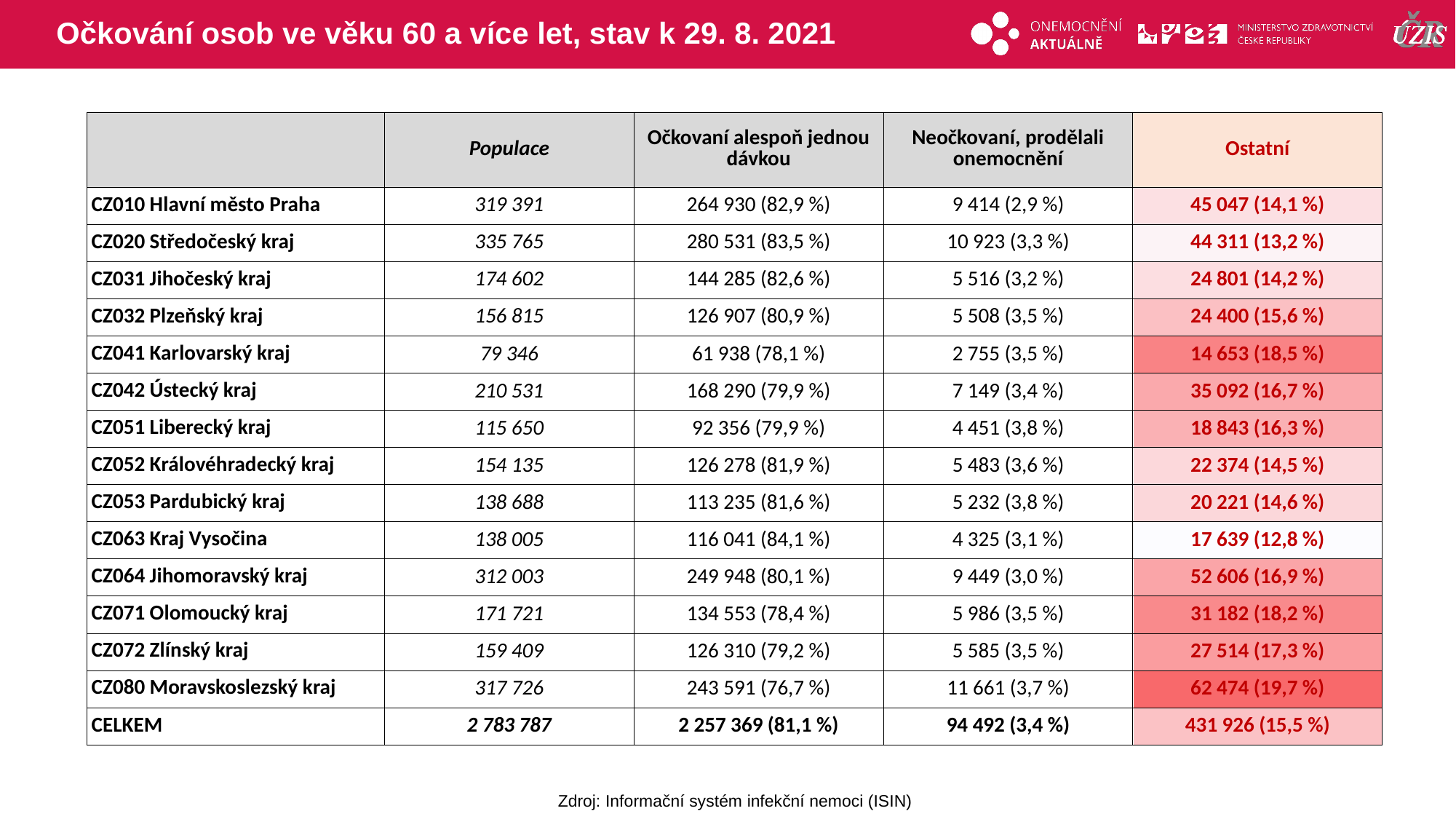

# Očkování osob ve věku 60 a více let, stav k 29. 8. 2021
|  | Populace | Očkovaní alespoň jednou dávkou | Neočkovaní, prodělali onemocnění | Ostatní |
| --- | --- | --- | --- | --- |
| CZ010 Hlavní město Praha | 319 391 | 264 930 (82,9 %) | 9 414 (2,9 %) | 45 047 (14,1 %) |
| CZ020 Středočeský kraj | 335 765 | 280 531 (83,5 %) | 10 923 (3,3 %) | 44 311 (13,2 %) |
| CZ031 Jihočeský kraj | 174 602 | 144 285 (82,6 %) | 5 516 (3,2 %) | 24 801 (14,2 %) |
| CZ032 Plzeňský kraj | 156 815 | 126 907 (80,9 %) | 5 508 (3,5 %) | 24 400 (15,6 %) |
| CZ041 Karlovarský kraj | 79 346 | 61 938 (78,1 %) | 2 755 (3,5 %) | 14 653 (18,5 %) |
| CZ042 Ústecký kraj | 210 531 | 168 290 (79,9 %) | 7 149 (3,4 %) | 35 092 (16,7 %) |
| CZ051 Liberecký kraj | 115 650 | 92 356 (79,9 %) | 4 451 (3,8 %) | 18 843 (16,3 %) |
| CZ052 Královéhradecký kraj | 154 135 | 126 278 (81,9 %) | 5 483 (3,6 %) | 22 374 (14,5 %) |
| CZ053 Pardubický kraj | 138 688 | 113 235 (81,6 %) | 5 232 (3,8 %) | 20 221 (14,6 %) |
| CZ063 Kraj Vysočina | 138 005 | 116 041 (84,1 %) | 4 325 (3,1 %) | 17 639 (12,8 %) |
| CZ064 Jihomoravský kraj | 312 003 | 249 948 (80,1 %) | 9 449 (3,0 %) | 52 606 (16,9 %) |
| CZ071 Olomoucký kraj | 171 721 | 134 553 (78,4 %) | 5 986 (3,5 %) | 31 182 (18,2 %) |
| CZ072 Zlínský kraj | 159 409 | 126 310 (79,2 %) | 5 585 (3,5 %) | 27 514 (17,3 %) |
| CZ080 Moravskoslezský kraj | 317 726 | 243 591 (76,7 %) | 11 661 (3,7 %) | 62 474 (19,7 %) |
| CELKEM | 2 783 787 | 2 257 369 (81,1 %) | 94 492 (3,4 %) | 431 926 (15,5 %) |
|  |
| --- |
|  |
|  |
|  |
|  |
|  |
|  |
|  |
|  |
|  |
|  |
|  |
|  |
|  |
|  |
Zdroj: Informační systém infekční nemoci (ISIN)